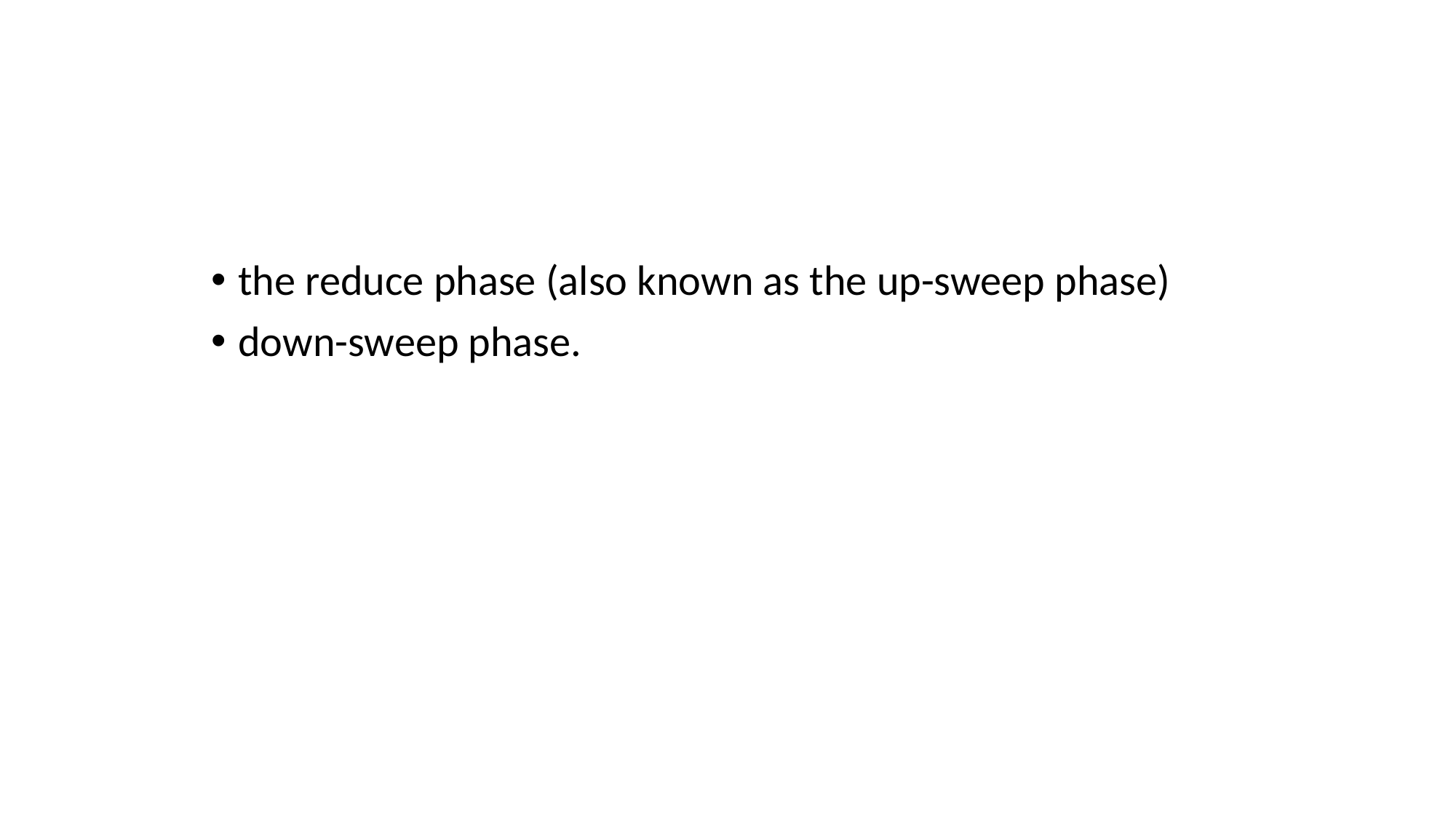

the reduce phase (also known as the up-sweep phase)
down-sweep phase.